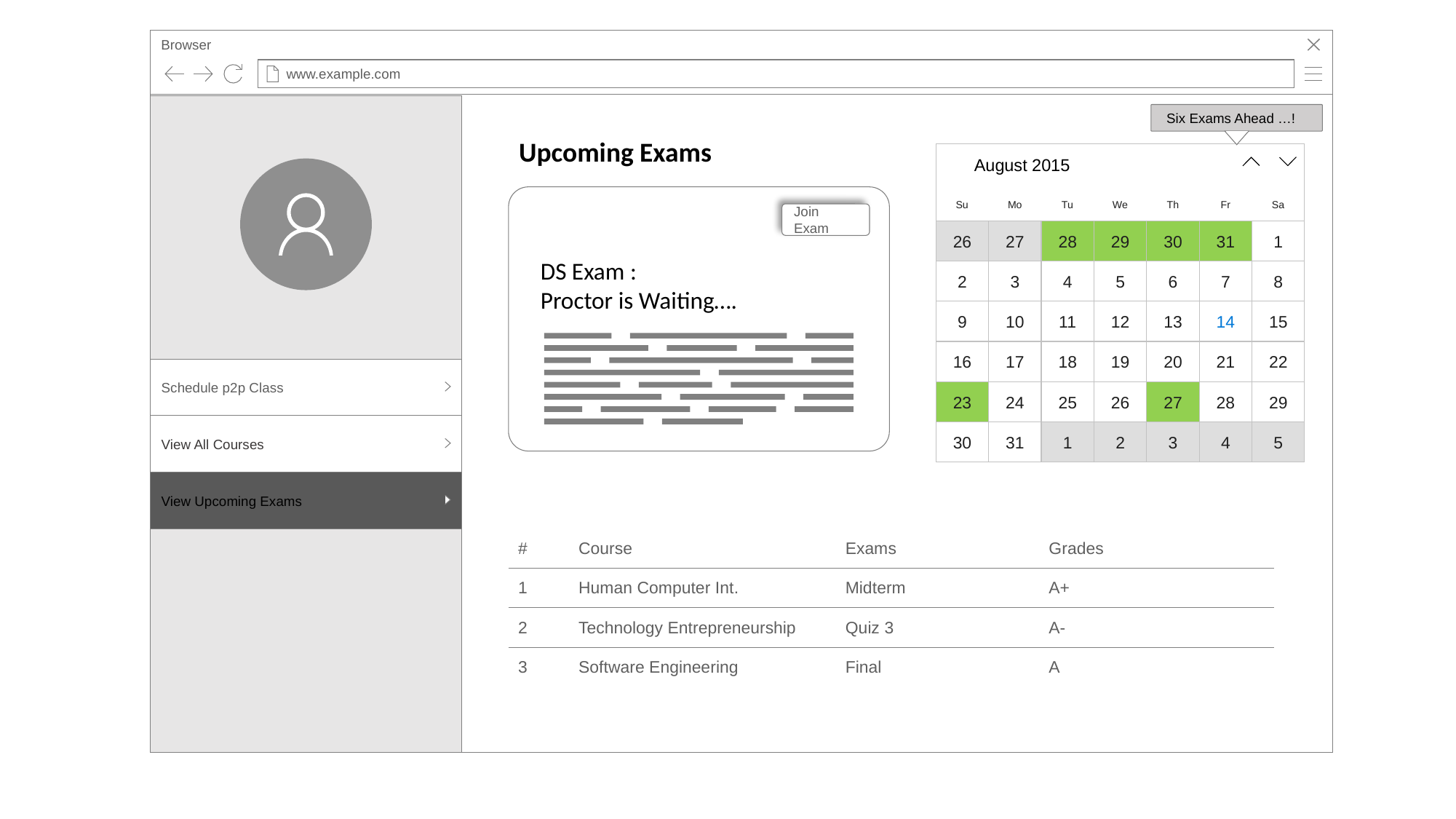

Browser

www.example.com

Six Exams Ahead …!

Upcoming Exams

August 2015

Su
Mo
Tu
We
Th
Fr
Sa
26
27
28
29
30
31
1
2
3
4
5
6
7
8
9
10
11
12
13
14
15
16
17
18
19
20
21
22
23
24
25
26
27
28
29
30
31
1
2
3
4
5

Join Exam
DS Exam :
Proctor is Waiting….

Schedule p2p Class

View All Courses

View Upcoming Exams

| # | Course | Exams | Grades |
| --- | --- | --- | --- |
| 1 | Human Computer Int. | Midterm | A+ |
| 2 | Technology Entrepreneurship | Quiz 3 | A- |
| 3 | Software Engineering | Final | A |